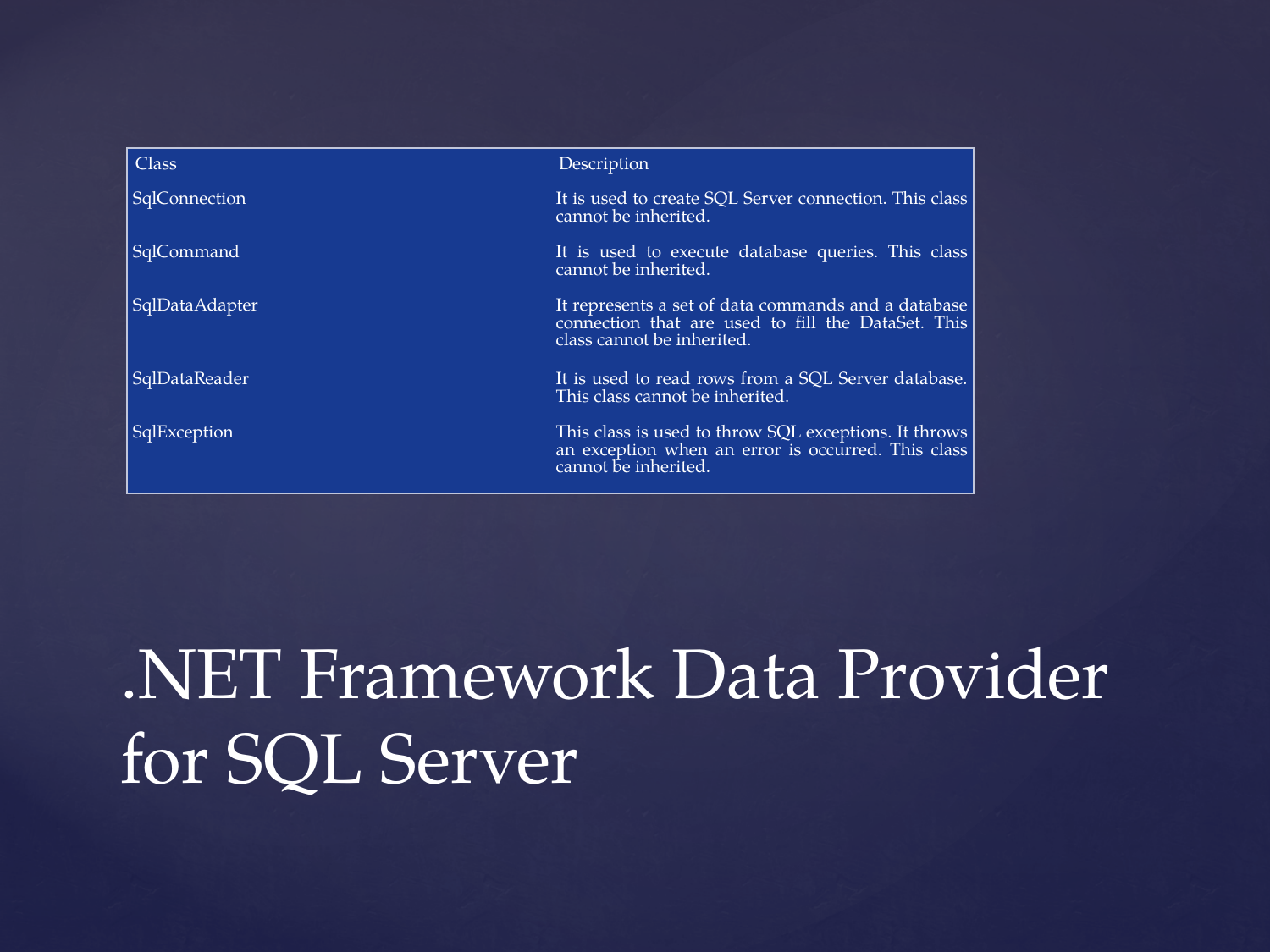

| Class | Description |
| --- | --- |
| SqlConnection | It is used to create SQL Server connection. This class cannot be inherited. |
| SqlCommand | It is used to execute database queries. This class cannot be inherited. |
| SqlDataAdapter | It represents a set of data commands and a database connection that are used to fill the DataSet. This class cannot be inherited. |
| SqlDataReader | It is used to read rows from a SQL Server database. This class cannot be inherited. |
| SqlException | This class is used to throw SQL exceptions. It throws an exception when an error is occurred. This class cannot be inherited. |
# .NET Framework Data Provider for SQL Server